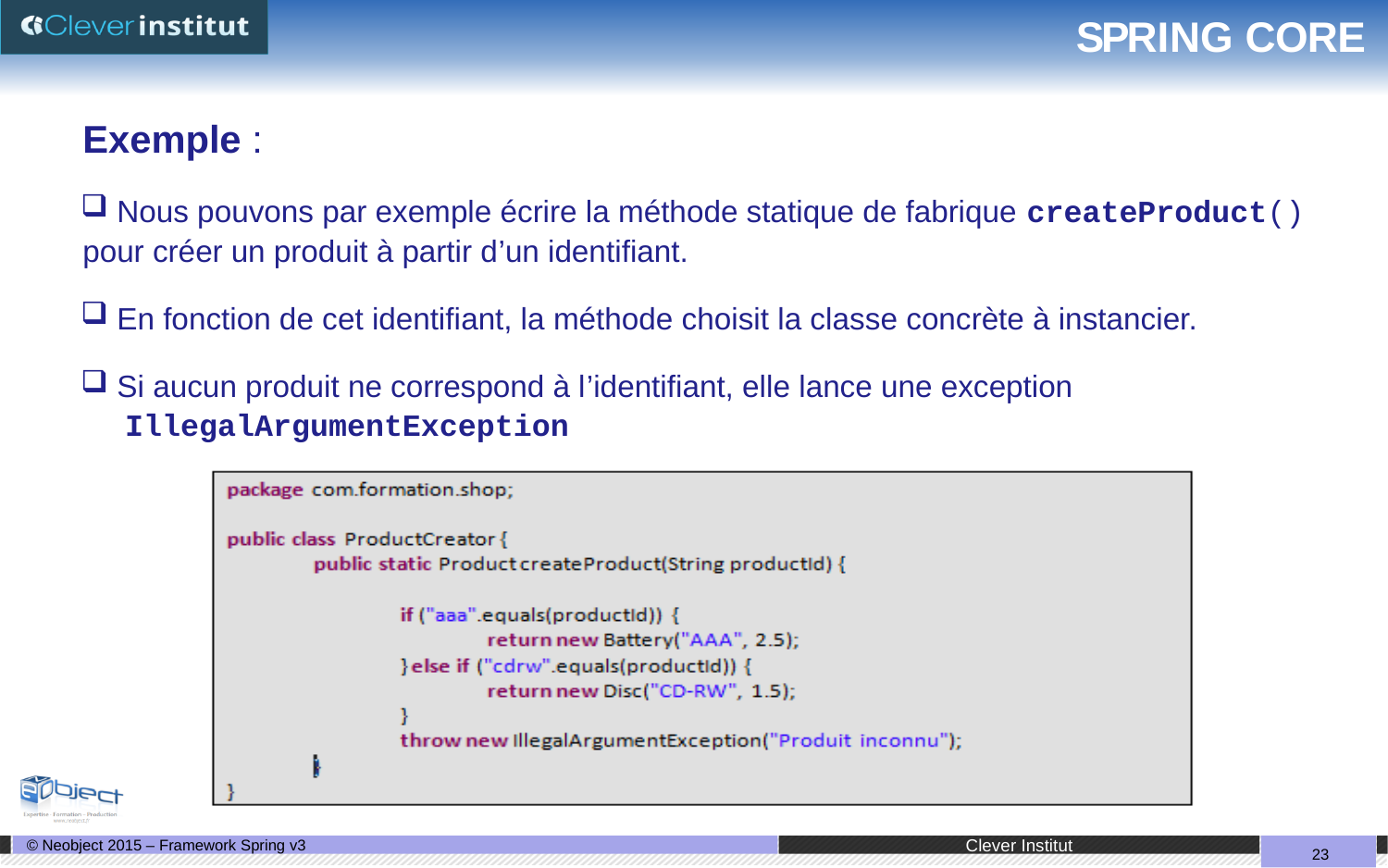

# SPRING CORE
Exemple :
 Nous pouvons par exemple écrire la méthode statique de fabrique createProduct() pour créer un produit à partir d’un identiﬁant.
 En fonction de cet identiﬁant, la méthode choisit la classe concrète à instancier.
 Si aucun produit ne correspond à l’identiﬁant, elle lance une exception
IllegalArgumentException